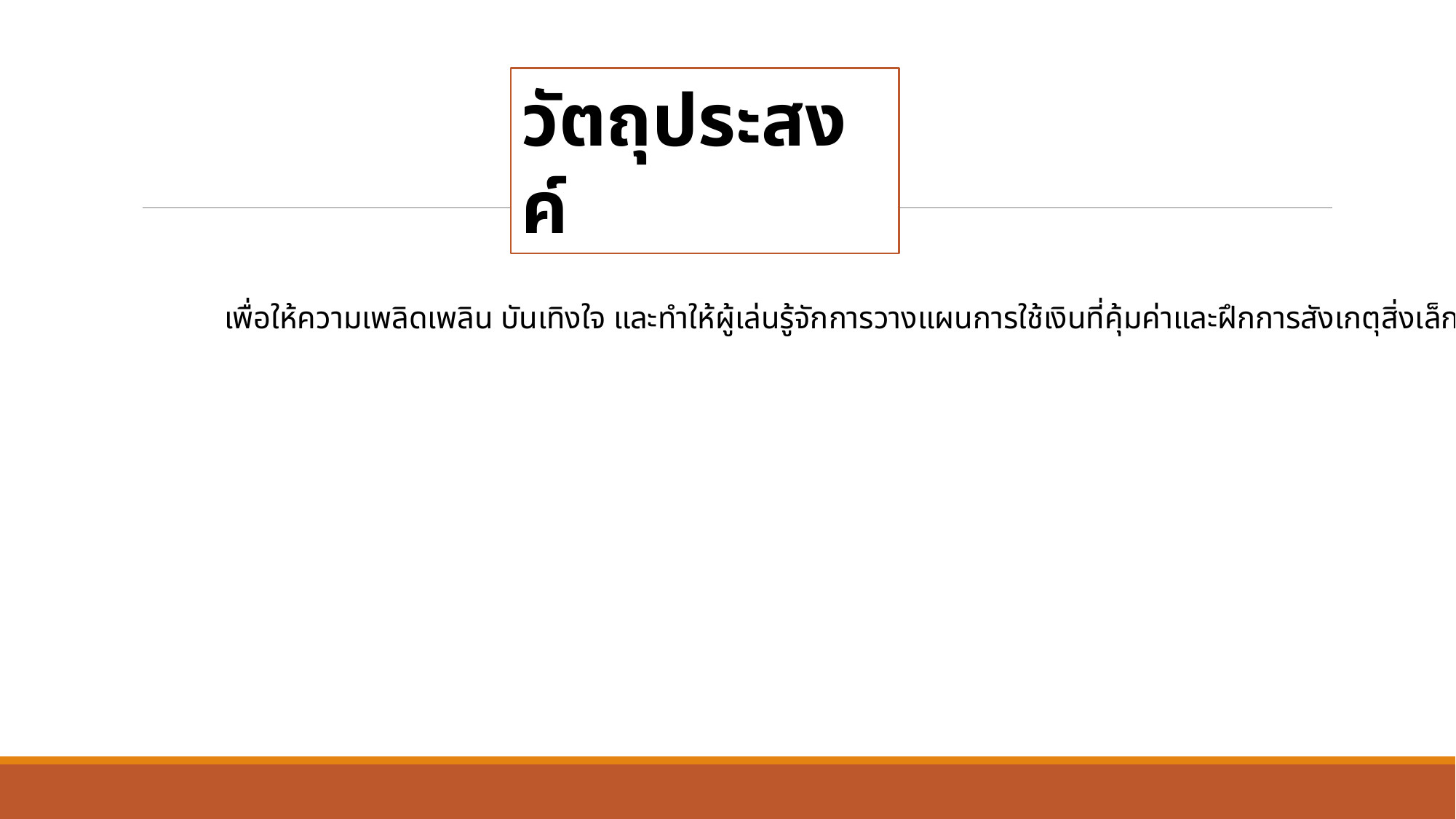

วัตถุประสงค์
เพื่อให้ความเพลิดเพลิน บันเทิงใจ และทำให้ผู้เล่นรู้จักการวางแผนการใช้เงินที่คุ้มค่าและฝึกการสังเกตุสิ่งเล็กๆน้อยๆ